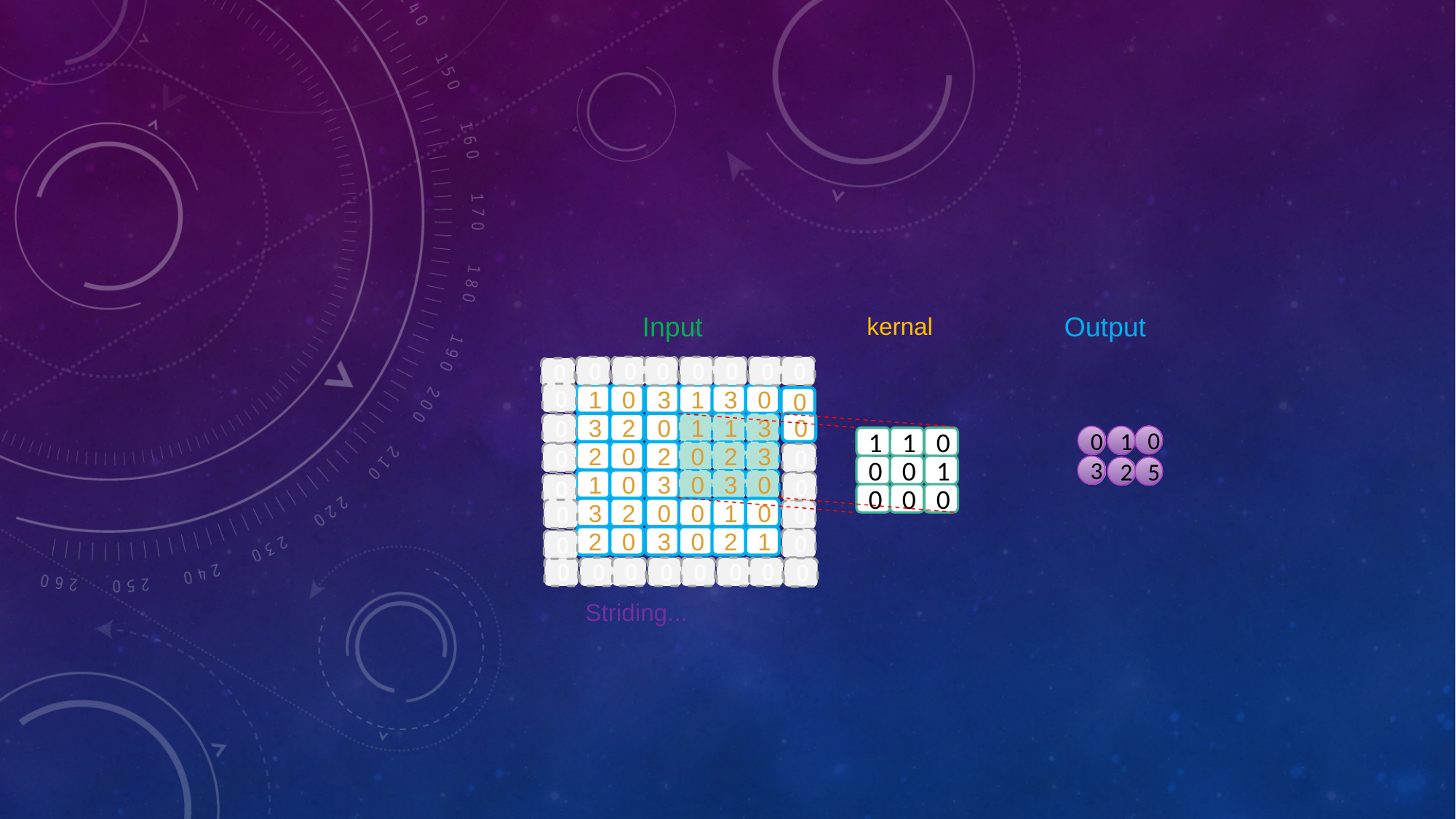

Output
Input
kernal
0
0
0
0
0
0
0
0
0
1
0
3
1
3
0
0
0
3
2
0
1
1
3
0
0
0
1
1
1
0
2
0
2
0
2
3
0
0
0
0
1
3
2
5
1
0
3
0
3
0
0
0
0
0
0
3
2
0
0
1
0
0
0
2
0
3
0
2
1
0
0
0
0
0
0
0
0
0
0
Striding...